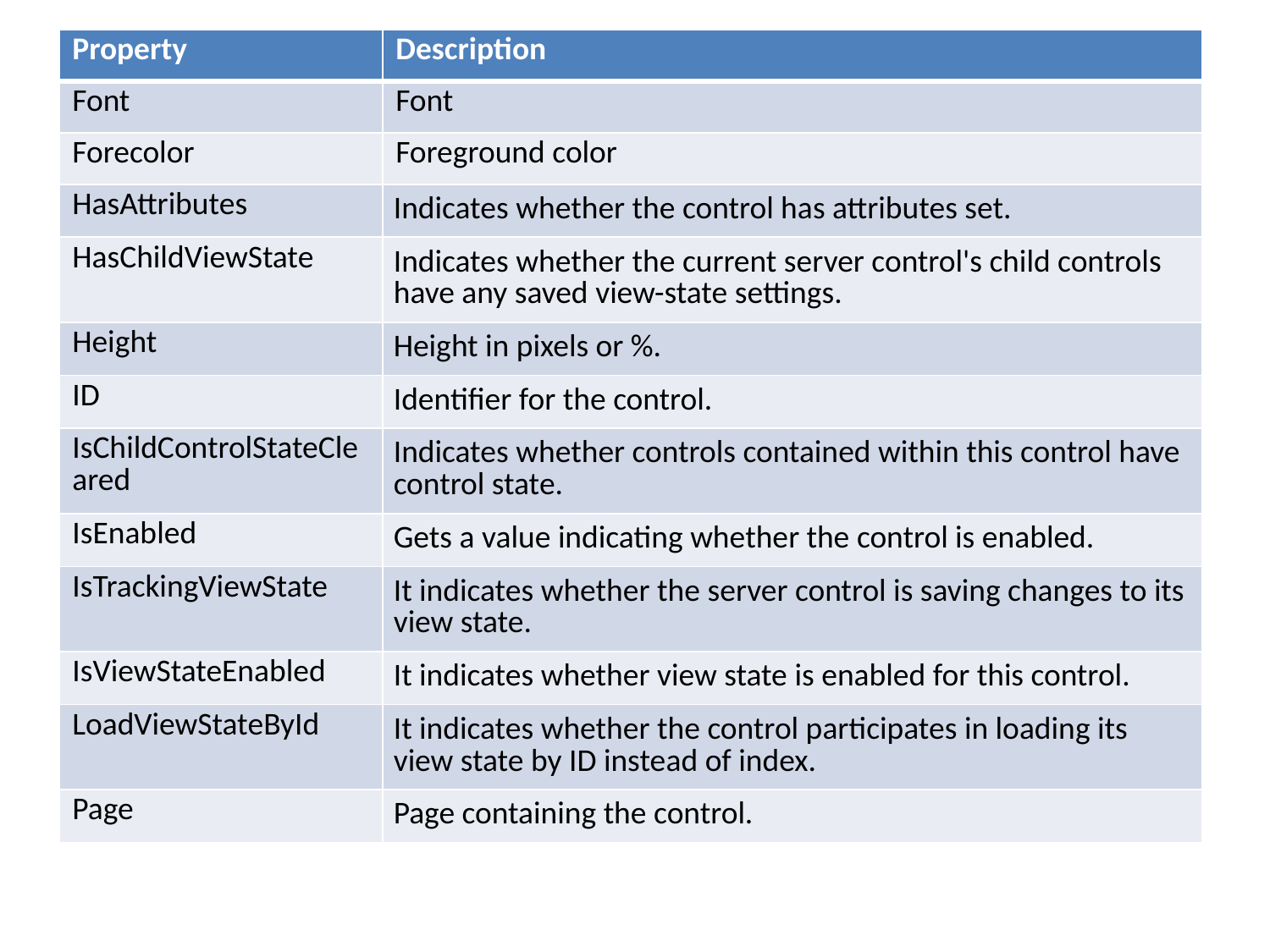

| Property | Description |
| --- | --- |
| Font | Font |
| Forecolor | Foreground color |
| HasAttributes | Indicates whether the control has attributes set. |
| HasChildViewState | Indicates whether the current server control's child controls have any saved view-state settings. |
| Height | Height in pixels or %. |
| ID | Identifier for the control. |
| IsChildControlStateCleared | Indicates whether controls contained within this control have control state. |
| IsEnabled | Gets a value indicating whether the control is enabled. |
| IsTrackingViewState | It indicates whether the server control is saving changes to its view state. |
| IsViewStateEnabled | It indicates whether view state is enabled for this control. |
| LoadViewStateById | It indicates whether the control participates in loading its view state by ID instead of index. |
| Page | Page containing the control. |